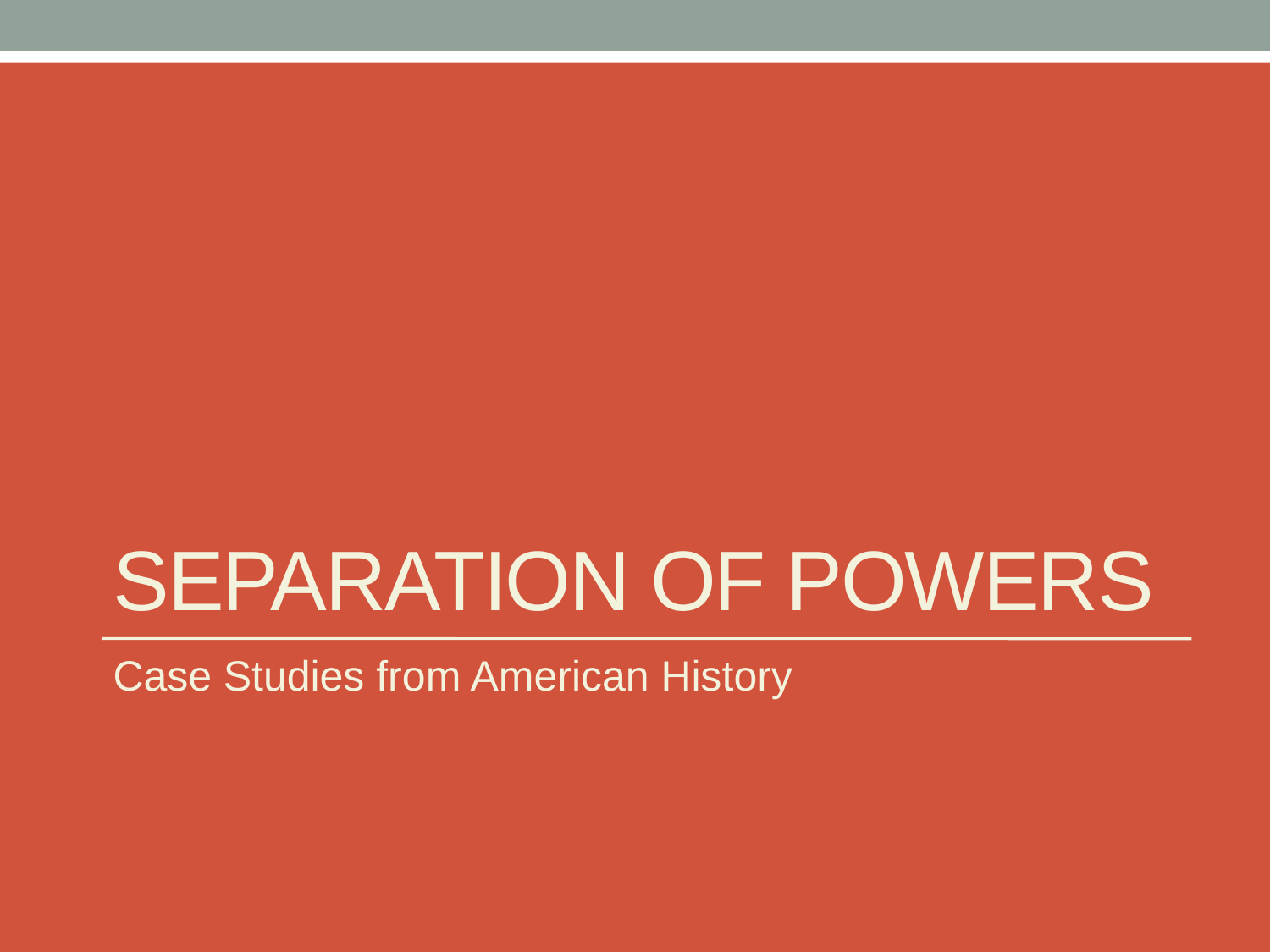

# Separation of Powers
Case Studies from American History